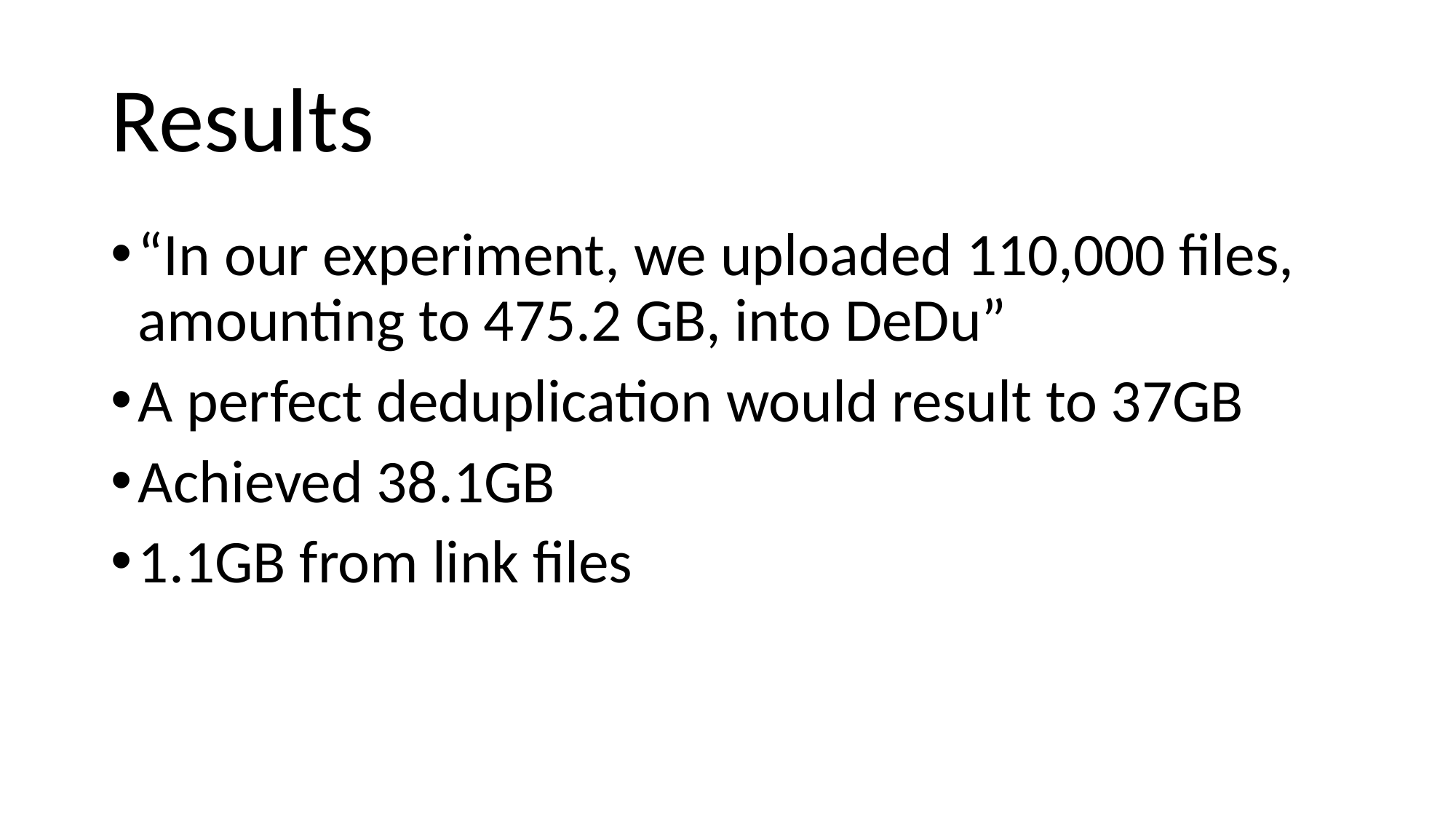

# Results
“In our experiment, we uploaded 110,000 files, amounting to 475.2 GB, into DeDu”
A perfect deduplication would result to 37GB
Achieved 38.1GB
1.1GB from link files